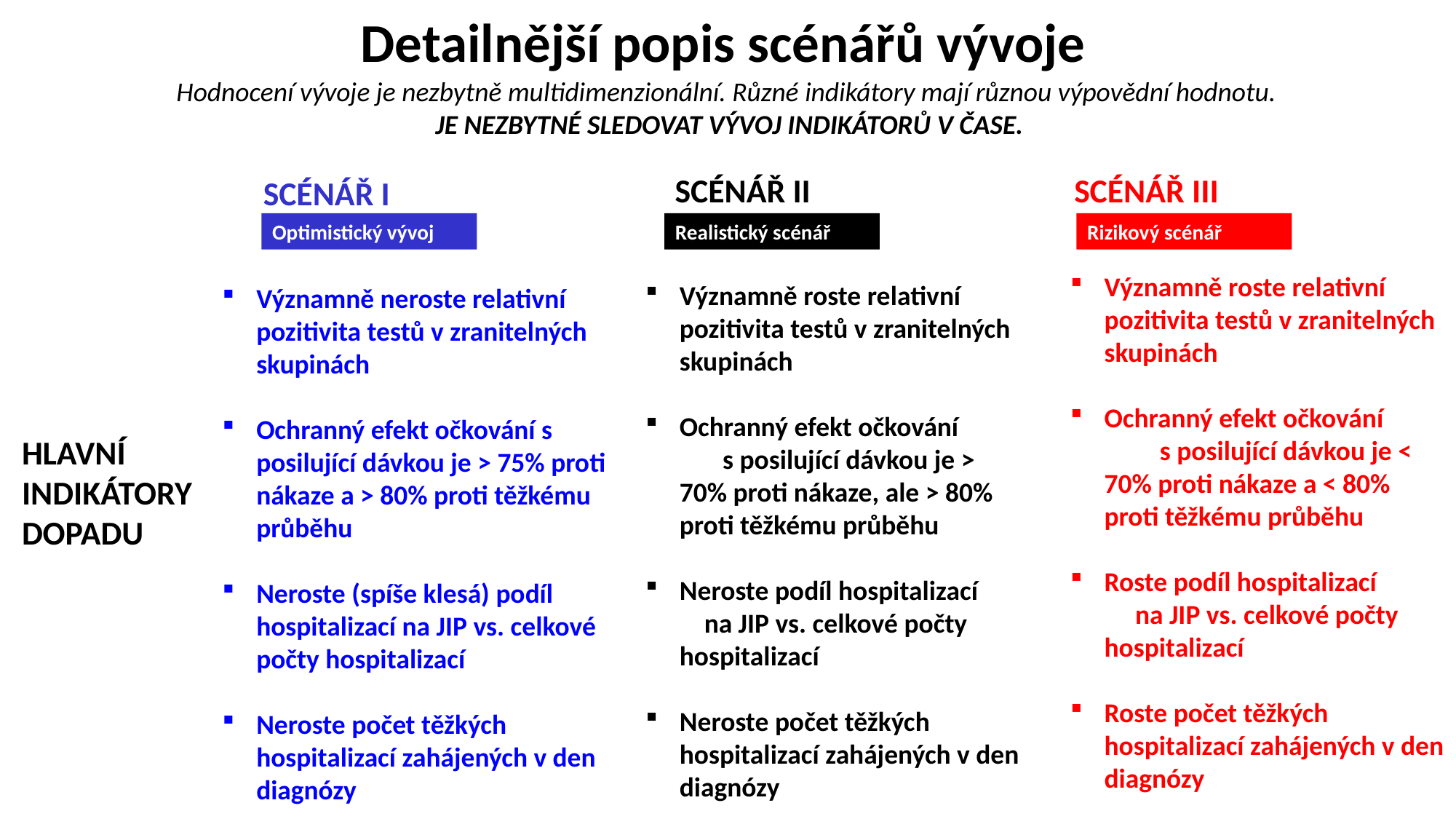

Detailnější popis scénářů vývoje
Hodnocení vývoje je nezbytně multidimenzionální. Různé indikátory mají různou výpovědní hodnotu.
JE NEZBYTNÉ SLEDOVAT VÝVOJ INDIKÁTORŮ V ČASE.
SCÉNÁŘ II
SCÉNÁŘ III
SCÉNÁŘ I
Realistický scénář
Rizikový scénář
Optimistický vývoj
Významně roste relativní pozitivita testů v zranitelných skupinách

Ochranný efekt očkování                   s posilující dávkou je < 70% proti nákaze a < 80% proti těžkému průběhu

Roste podíl hospitalizací                na JIP vs. celkové počty hospitalizací

Roste počet těžkých hospitalizací zahájených v den diagnózy
Významně roste relativní pozitivita testů v zranitelných skupinách

Ochranný efekt očkování                 s posilující dávkou je > 70% proti nákaze, ale > 80% proti těžkému průběhu

Neroste podíl hospitalizací           na JIP vs. celkové počty hospitalizací

Neroste počet těžkých hospitalizací zahájených v den diagnózy
Významně neroste relativní pozitivita testů v zranitelných skupinách

Ochranný efekt očkování s posilující dávkou je > 75% proti nákaze a > 80% proti těžkému průběhu

Neroste (spíše klesá) podíl hospitalizací na JIP vs. celkové počty hospitalizací

Neroste počet těžkých hospitalizací zahájených v den diagnózy
HLAVNÍ INDIKÁTORY DOPADU